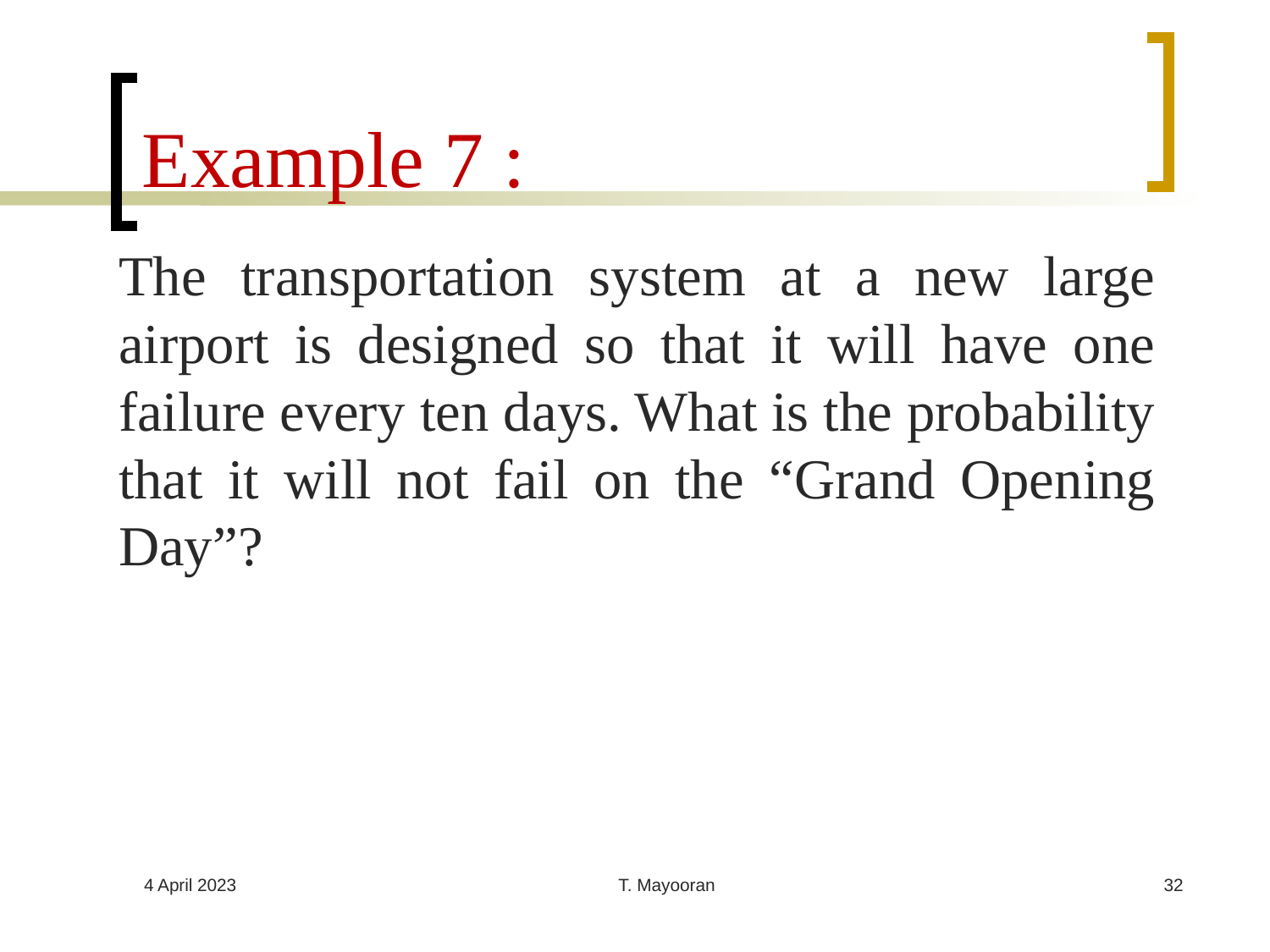

# Example 7 :
The transportation system at a new large airport is designed so that it will have one failure every ten days. What is the probability that it will not fail on the “Grand Opening Day”?
4 April 2023
T. Mayooran
32